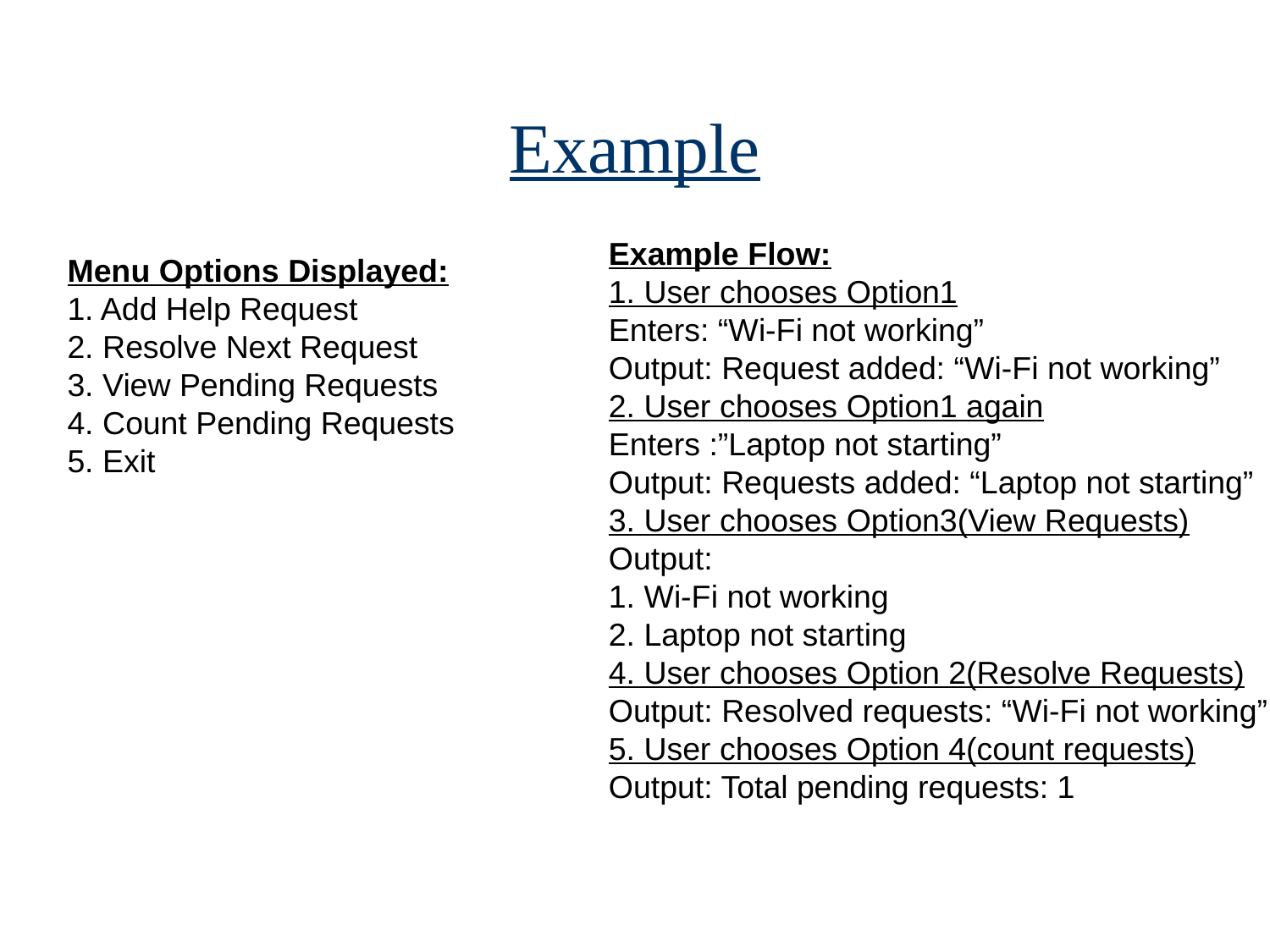

Example

Example Flow:
1. User chooses Option1
Enters: “Wi-Fi not working”
Output: Request added: “Wi-Fi not working”
2. User chooses Option1 again
Enters :”Laptop not starting”
Output: Requests added: “Laptop not starting”
3. User chooses Option3(View Requests)
Output:
1. Wi-Fi not working
2. Laptop not starting
4. User chooses Option 2(Resolve Requests)
Output: Resolved requests: “Wi-Fi not working”
5. User chooses Option 4(count requests)
Output: Total pending requests: 1
Menu Options Displayed:
1. Add Help Request
2. Resolve Next Request
3. View Pending Requests
4. Count Pending Requests
5. Exit